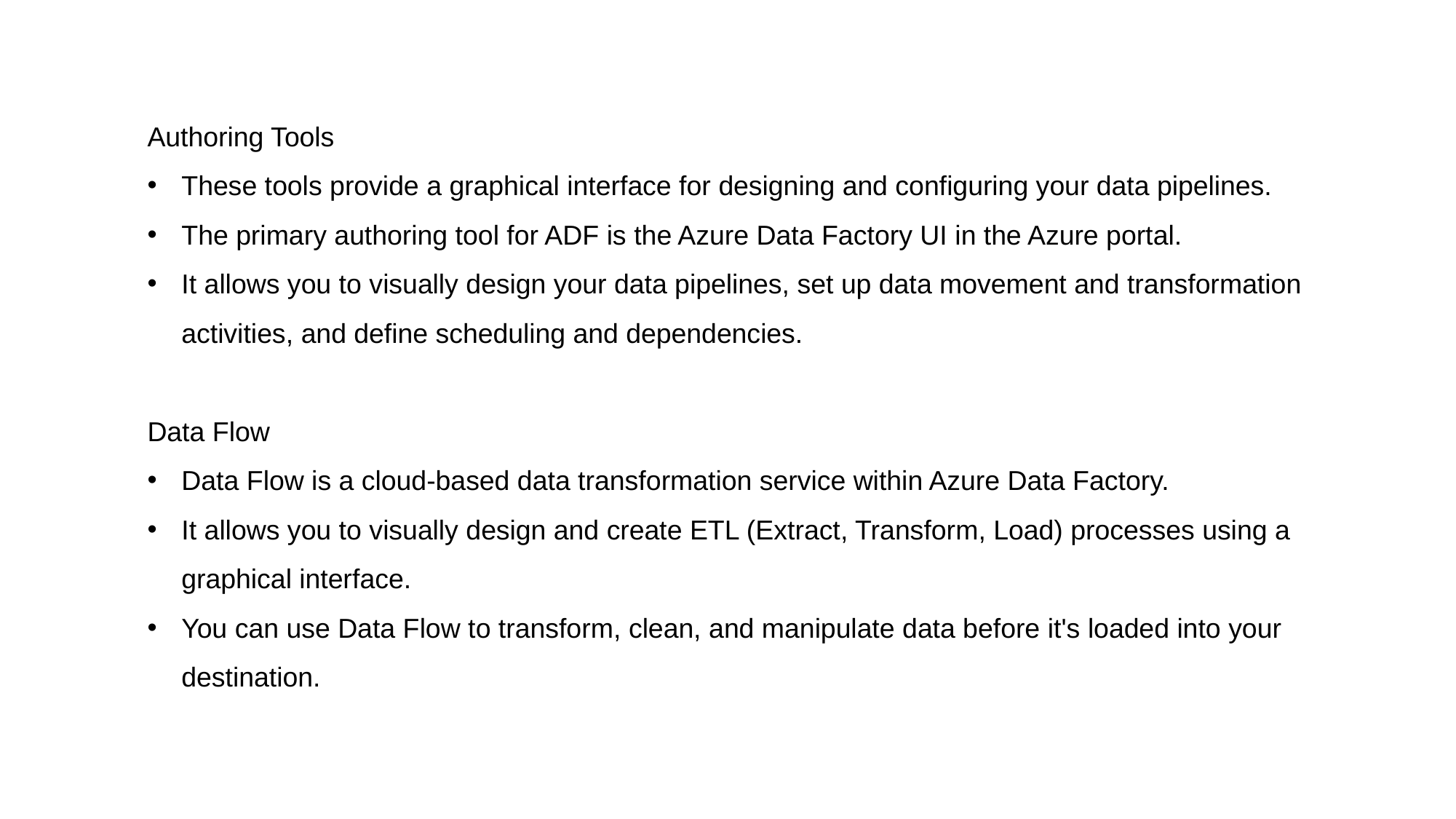

Authoring Tools
These tools provide a graphical interface for designing and configuring your data pipelines.
The primary authoring tool for ADF is the Azure Data Factory UI in the Azure portal.
It allows you to visually design your data pipelines, set up data movement and transformation activities, and define scheduling and dependencies.

Data Flow
Data Flow is a cloud-based data transformation service within Azure Data Factory.
It allows you to visually design and create ETL (Extract, Transform, Load) processes using a graphical interface.
You can use Data Flow to transform, clean, and manipulate data before it's loaded into your destination.